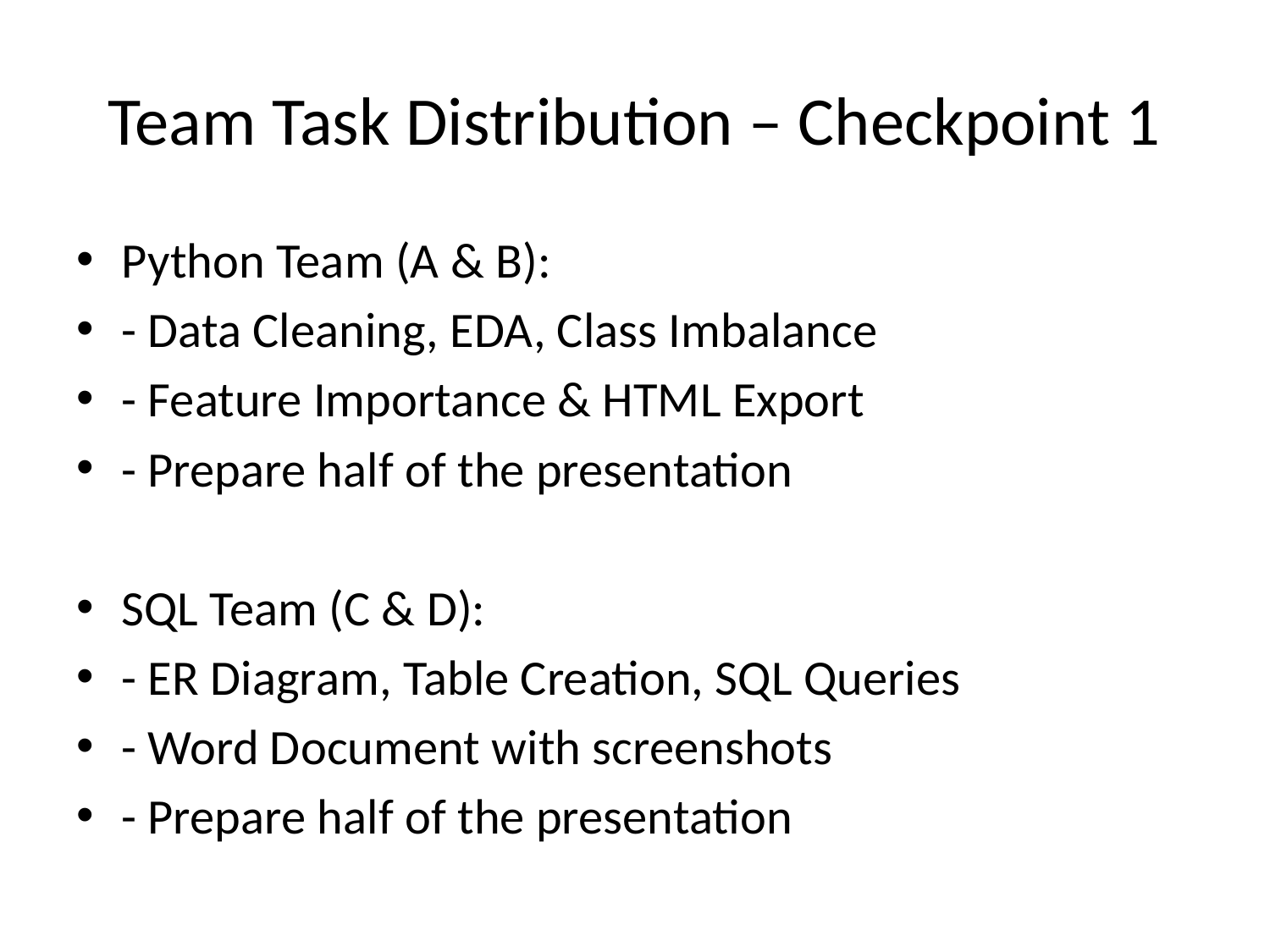

# Team Task Distribution – Checkpoint 1
Python Team (A & B):
- Data Cleaning, EDA, Class Imbalance
- Feature Importance & HTML Export
- Prepare half of the presentation

SQL Team (C & D):
- ER Diagram, Table Creation, SQL Queries
- Word Document with screenshots
- Prepare half of the presentation